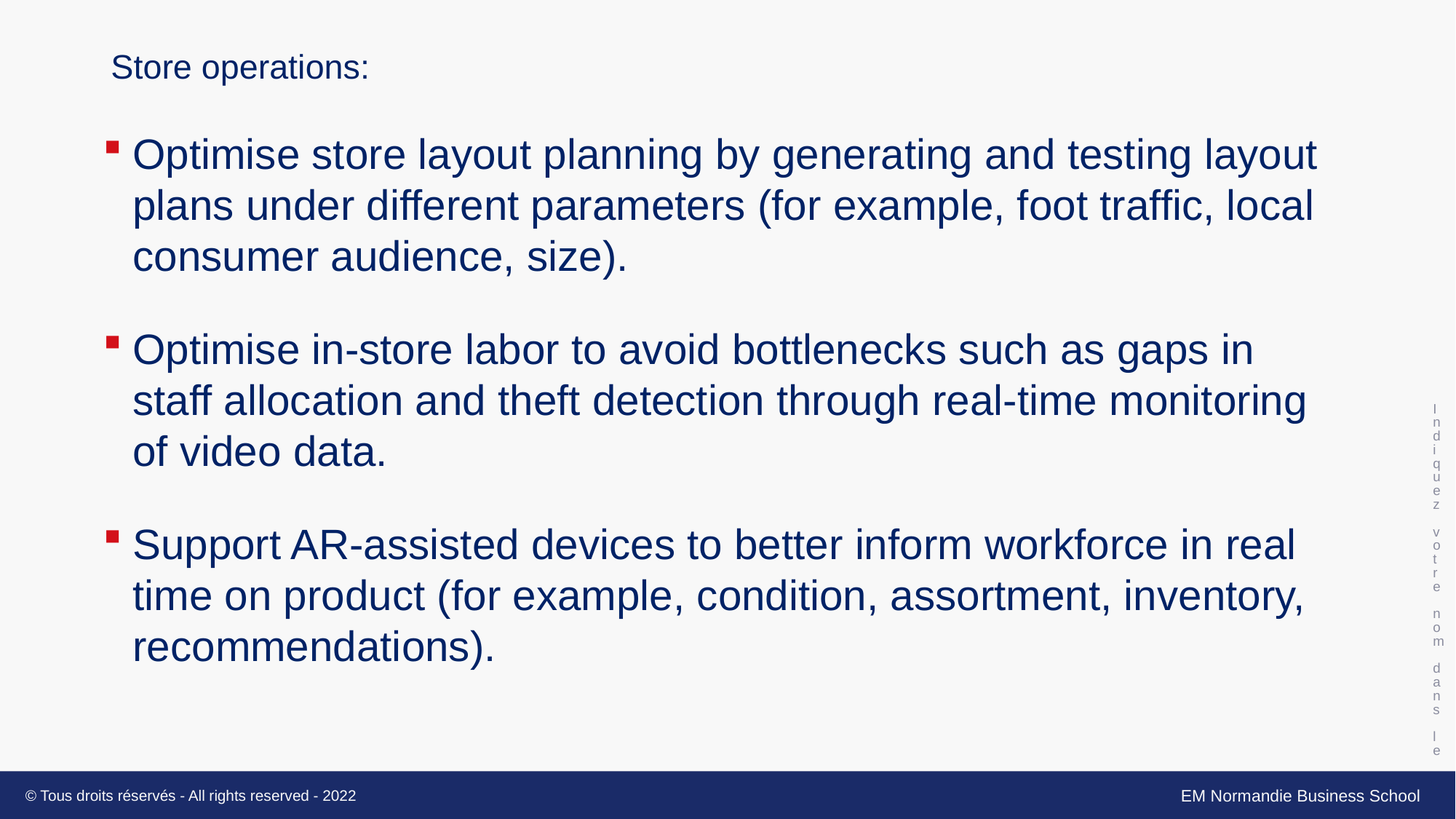

# Store operations:
Indiquez votre nom dans le pied de page
Optimise store layout planning by generating and testing layout plans under different parameters (for example, foot traffic, local consumer audience, size).
Optimise in-store labor to avoid bottlenecks such as gaps in staff allocation and theft detection through real-time monitoring of video data.
Support AR-assisted devices to better inform workforce in real time on product (for example, condition, assortment, inventory, recommendations).